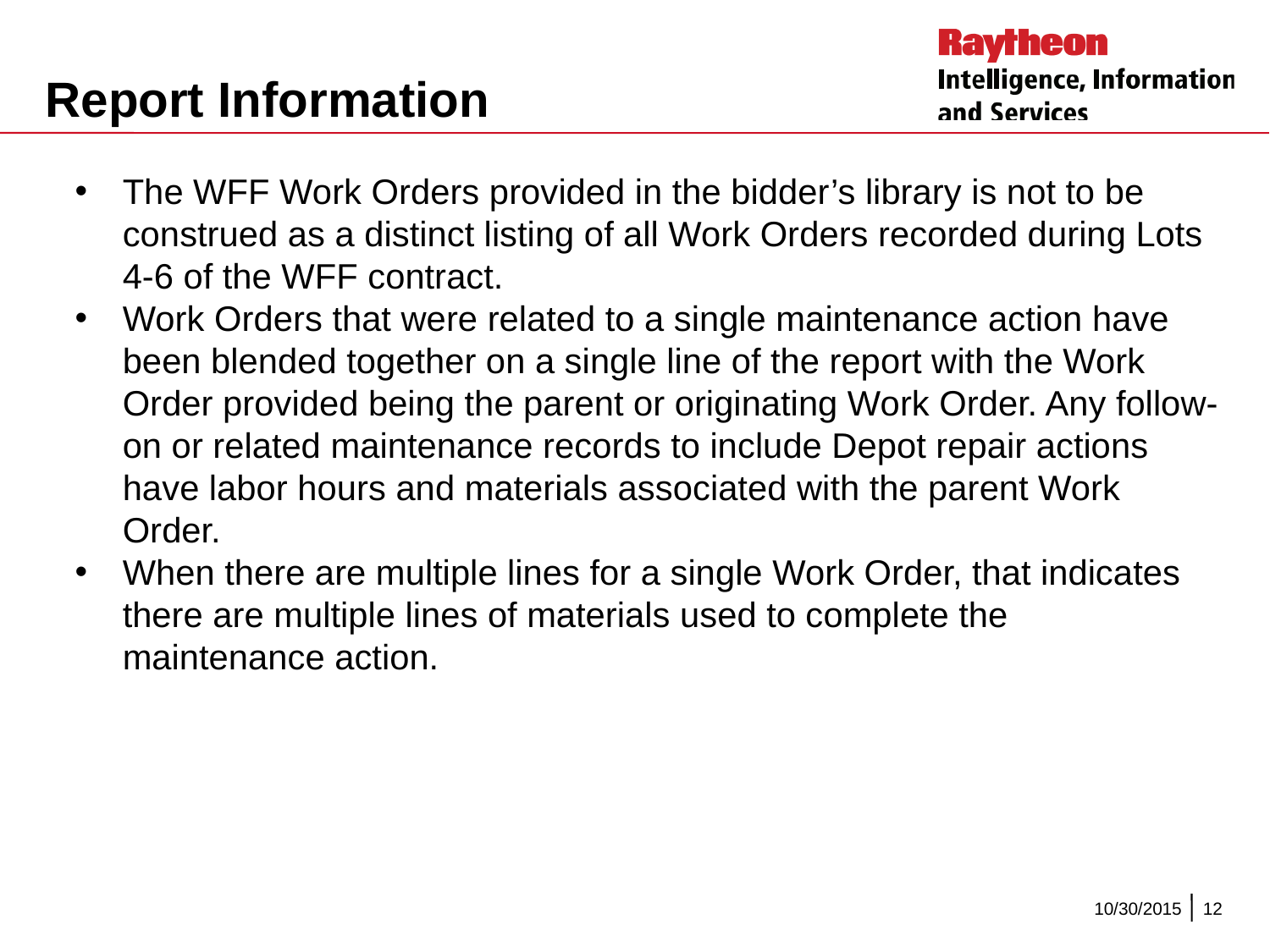

# Report Information
The WFF Work Orders provided in the bidder’s library is not to be construed as a distinct listing of all Work Orders recorded during Lots 4-6 of the WFF contract.
Work Orders that were related to a single maintenance action have been blended together on a single line of the report with the Work Order provided being the parent or originating Work Order. Any follow-on or related maintenance records to include Depot repair actions have labor hours and materials associated with the parent Work Order.
When there are multiple lines for a single Work Order, that indicates there are multiple lines of materials used to complete the maintenance action.
10/30/2015
12